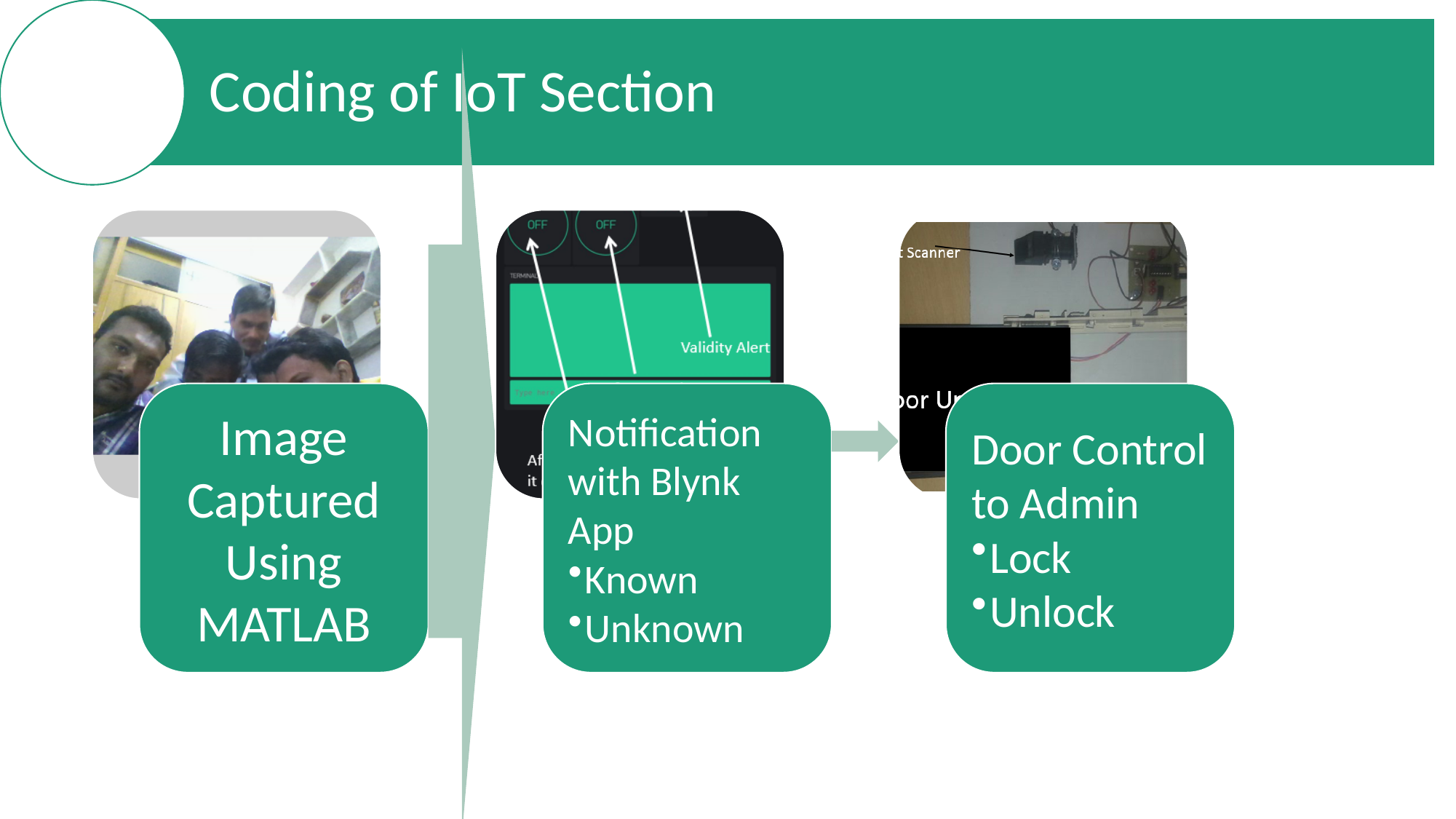

Coding of IoT Section
Image Captured Using MATLAB
Notification with Blynk App
Known
Unknown
Door Control to Admin
Lock
Unlock